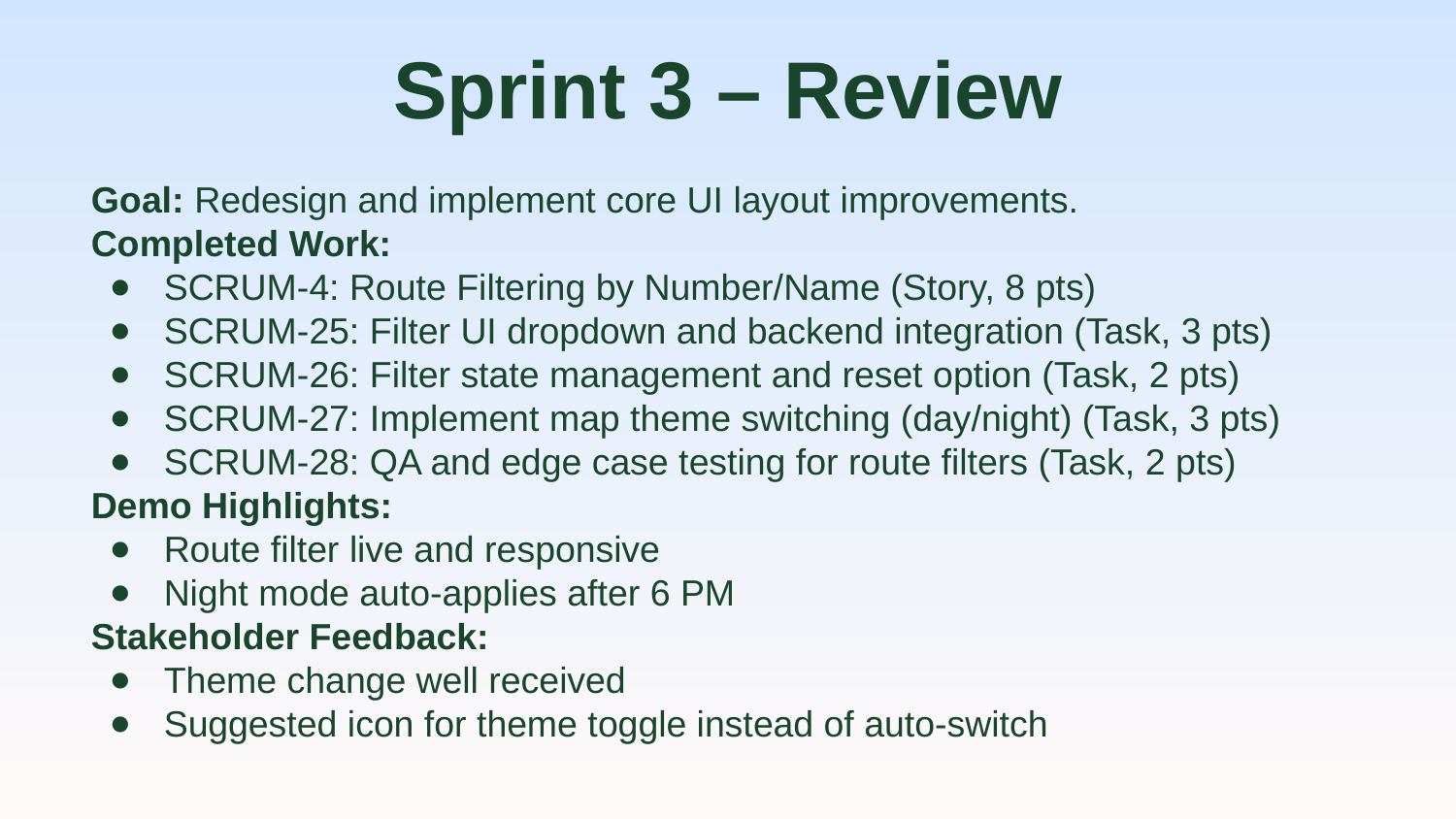

# Sprint 3 – Review
Goal: Redesign and implement core UI layout improvements.
Completed Work:
SCRUM-4: Route Filtering by Number/Name (Story, 8 pts)
SCRUM-25: Filter UI dropdown and backend integration (Task, 3 pts)
SCRUM-26: Filter state management and reset option (Task, 2 pts)
SCRUM-27: Implement map theme switching (day/night) (Task, 3 pts)
SCRUM-28: QA and edge case testing for route filters (Task, 2 pts)
Demo Highlights:
Route filter live and responsive
Night mode auto-applies after 6 PM
Stakeholder Feedback:
Theme change well received
Suggested icon for theme toggle instead of auto-switch